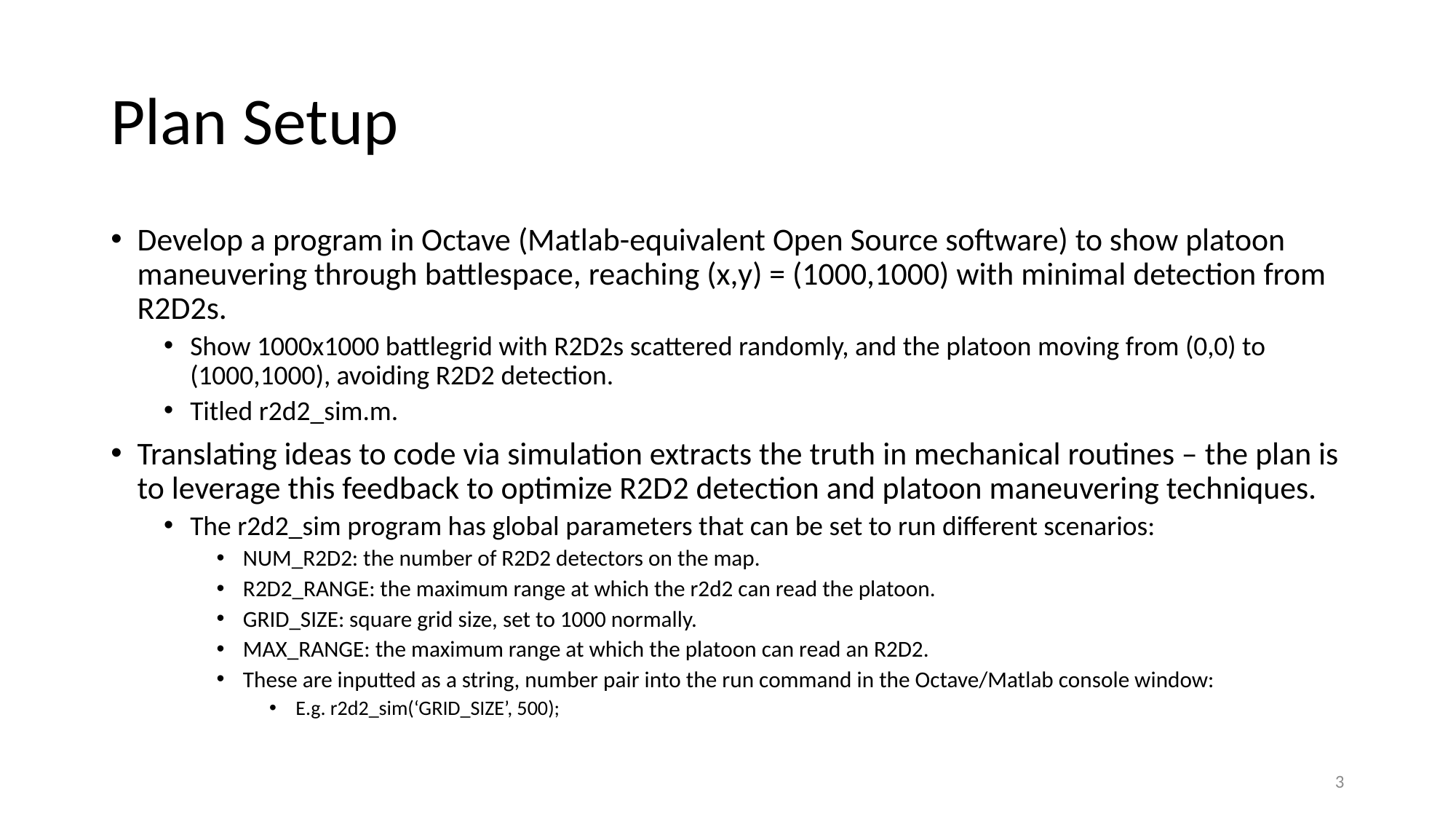

# Plan Setup
Develop a program in Octave (Matlab-equivalent Open Source software) to show platoon maneuvering through battlespace, reaching (x,y) = (1000,1000) with minimal detection from R2D2s.
Show 1000x1000 battlegrid with R2D2s scattered randomly, and the platoon moving from (0,0) to (1000,1000), avoiding R2D2 detection.
Titled r2d2_sim.m.
Translating ideas to code via simulation extracts the truth in mechanical routines – the plan is to leverage this feedback to optimize R2D2 detection and platoon maneuvering techniques.
The r2d2_sim program has global parameters that can be set to run different scenarios:
NUM_R2D2: the number of R2D2 detectors on the map.
R2D2_RANGE: the maximum range at which the r2d2 can read the platoon.
GRID_SIZE: square grid size, set to 1000 normally.
MAX_RANGE: the maximum range at which the platoon can read an R2D2.
These are inputted as a string, number pair into the run command in the Octave/Matlab console window:
E.g. r2d2_sim(‘GRID_SIZE’, 500);
3